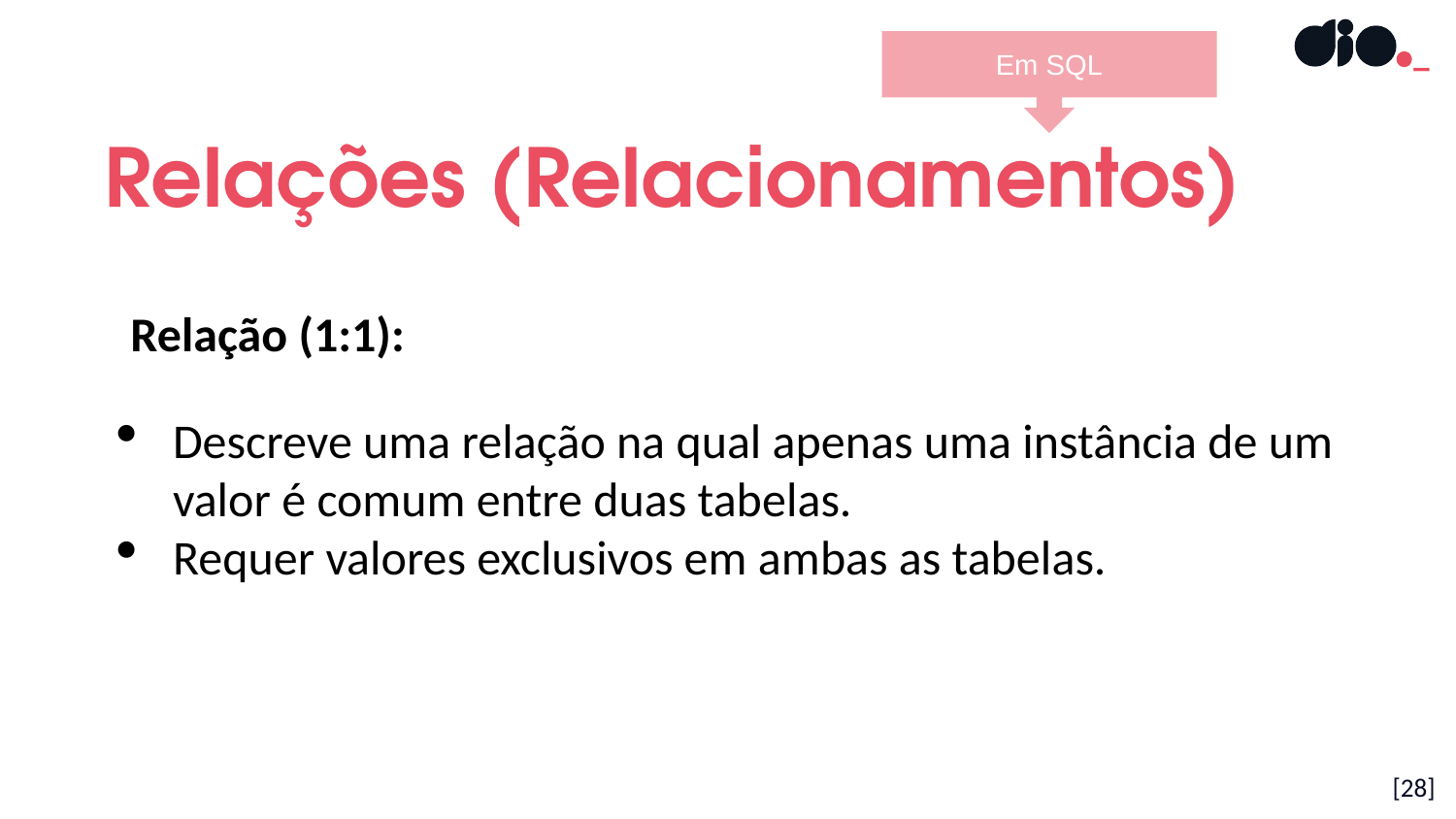

Em SQL
Relações (Relacionamentos)
Relação (1:1):

Descreve uma relação na qual apenas uma instância de um valor é comum entre duas tabelas.
Requer valores exclusivos em ambas as tabelas.

[28]